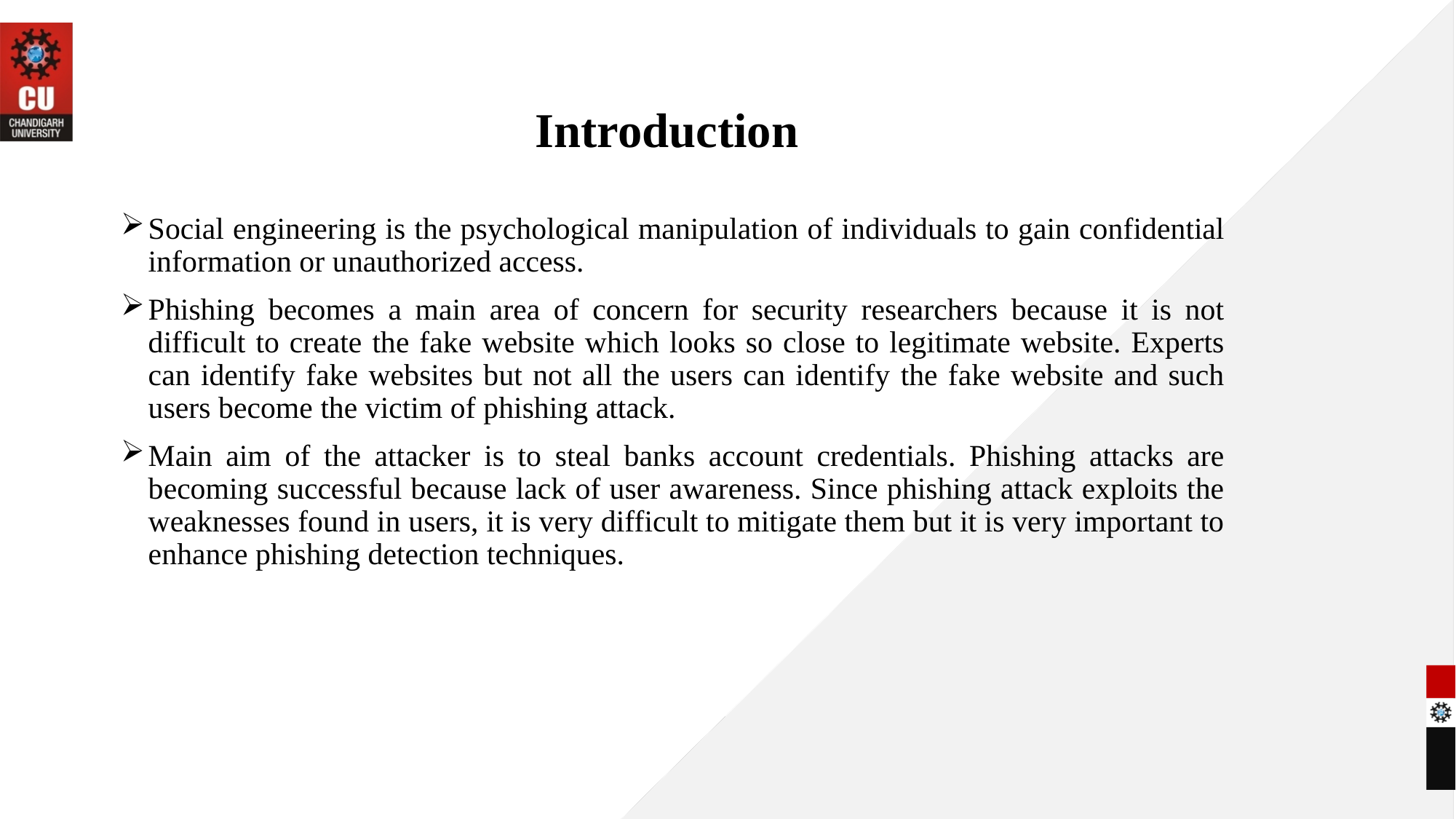

# Introduction
Social engineering is the psychological manipulation of individuals to gain confidential information or unauthorized access.
Phishing becomes a main area of concern for security researchers because it is not difficult to create the fake website which looks so close to legitimate website. Experts can identify fake websites but not all the users can identify the fake website and such users become the victim of phishing attack.
Main aim of the attacker is to steal banks account credentials. Phishing attacks are becoming successful because lack of user awareness. Since phishing attack exploits the weaknesses found in users, it is very difficult to mitigate them but it is very important to enhance phishing detection techniques.